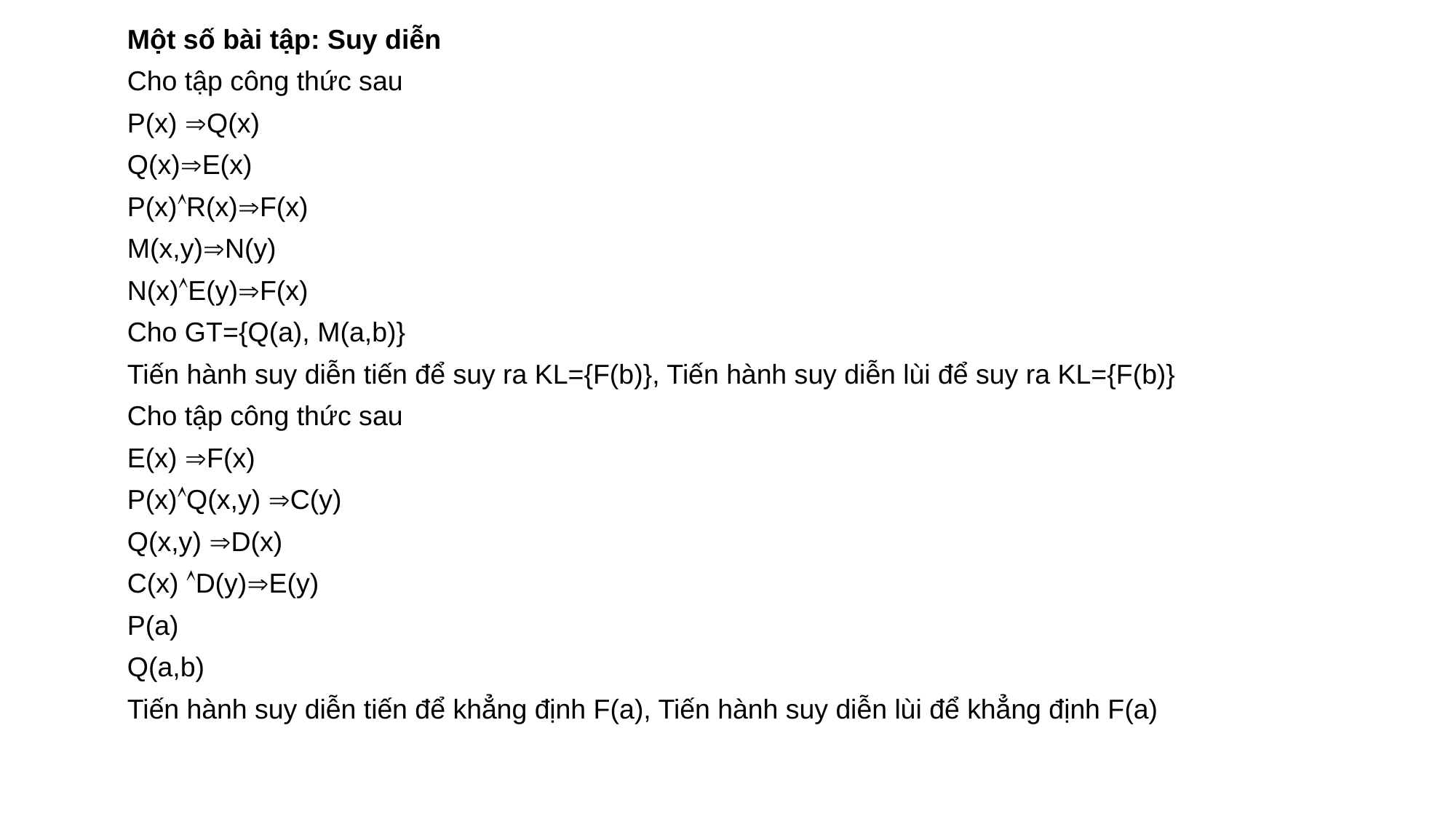

Một số bài tập: Suy diễn
Cho tập công thức sau
P(x) ⇒Q(x)
Q(x)⇒E(x)
P(x)∧R(x)⇒F(x)
M(x,y)⇒N(y)
N(x)∧E(y)⇒F(x)
Cho GT={Q(a), M(a,b)}
Tiến hành suy diễn tiến để suy ra KL={F(b)}, Tiến hành suy diễn lùi để suy ra KL={F(b)}
Cho tập công thức sau
E(x) ⇒F(x)
P(x)∧Q(x,y) ⇒C(y)
Q(x,y) ⇒D(x)
C(x) ∧D(y)⇒E(y)
P(a)
Q(a,b)
Tiến hành suy diễn tiến để khẳng định F(a), Tiến hành suy diễn lùi để khẳng định F(a)